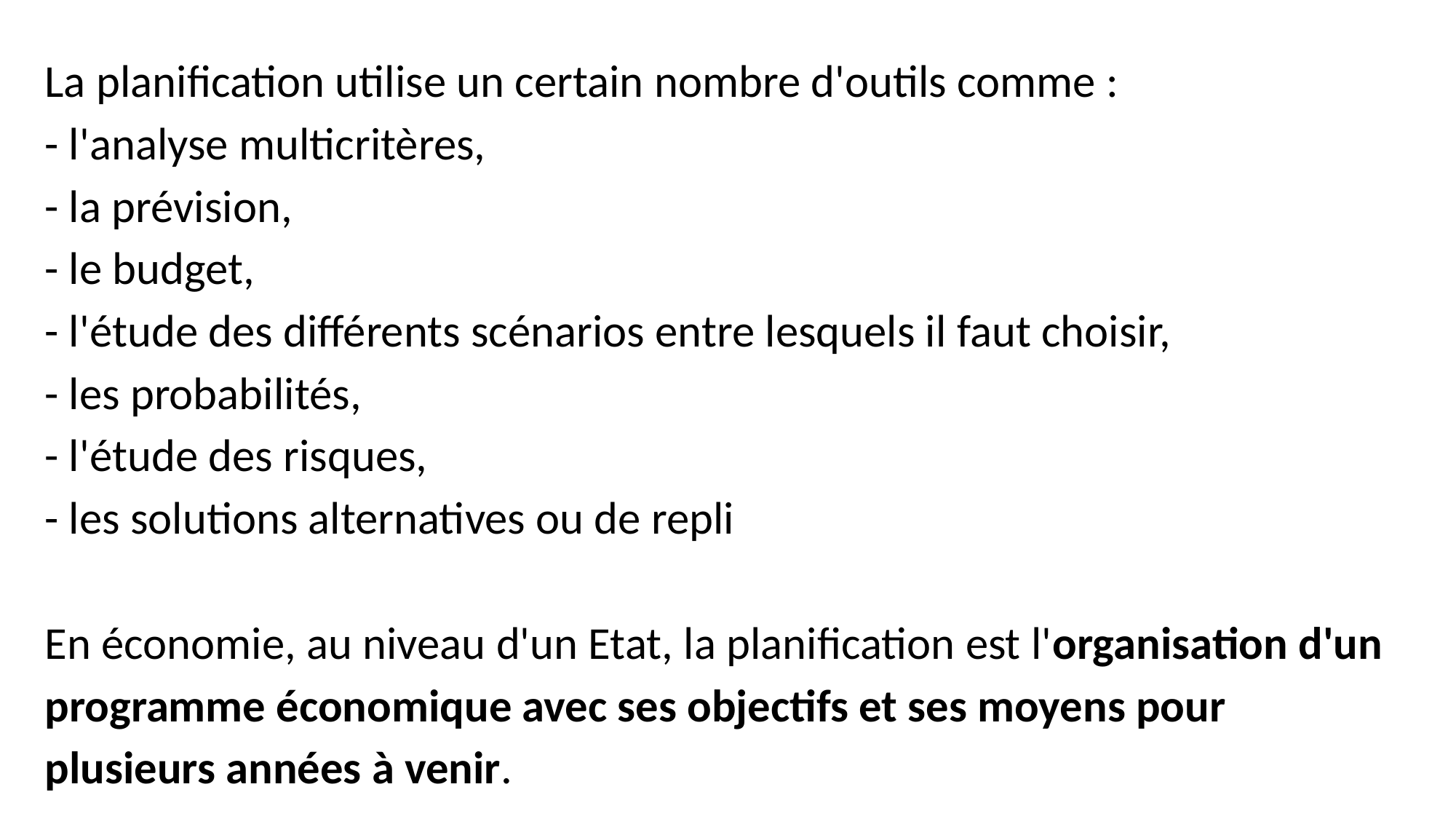

La planification utilise un certain nombre d'outils comme :
- l'analyse multicritères,
- la prévision,
- le budget,
- l'étude des différents scénarios entre lesquels il faut choisir,
- les probabilités,
- l'étude des risques,
- les solutions alternatives ou de repli
En économie, au niveau d'un Etat, la planification est l'organisation d'un programme économique avec ses objectifs et ses moyens pour plusieurs années à venir.